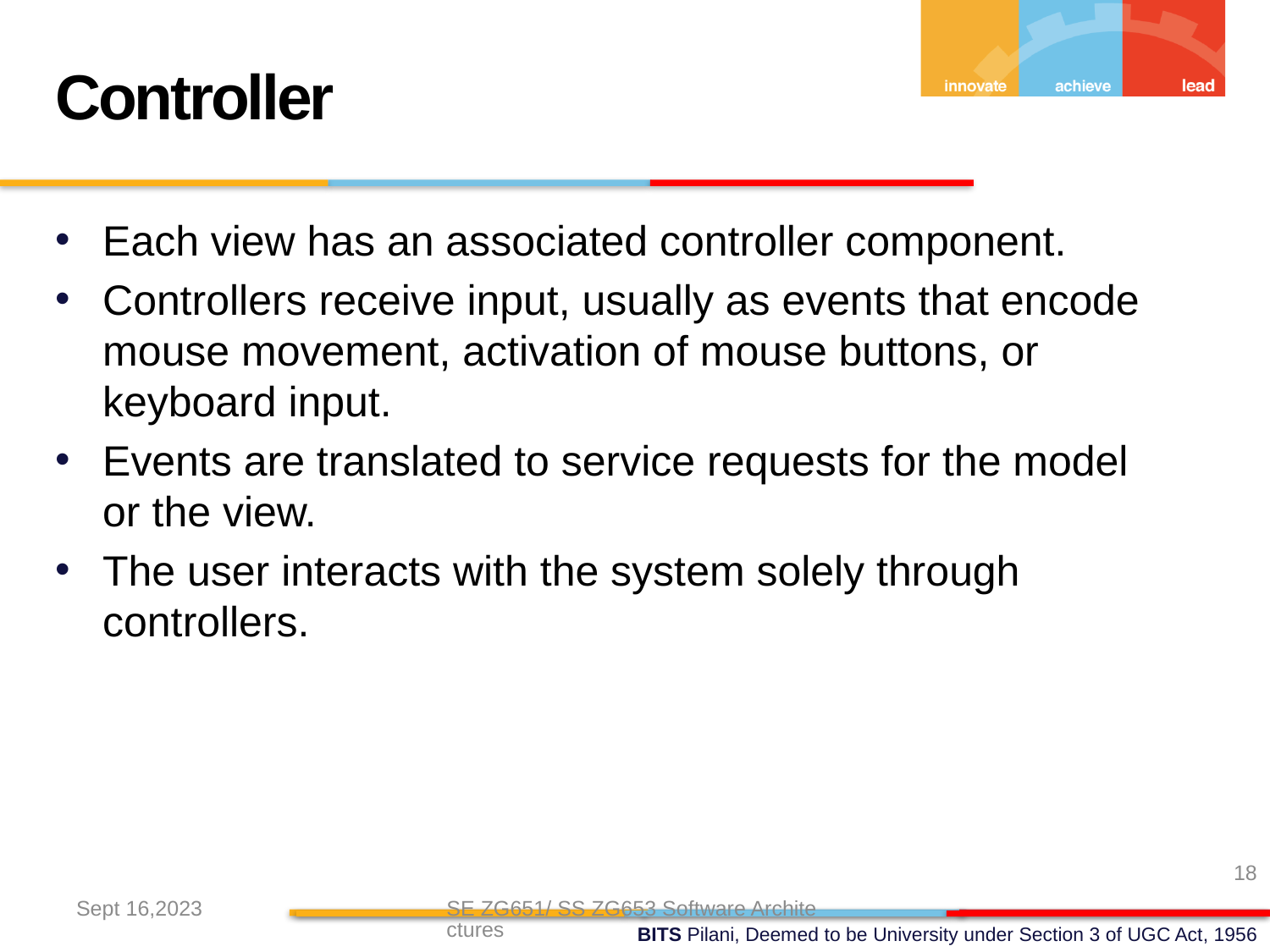

Controller
Each view has an associated controller component.
Controllers receive input, usually as events that encode mouse movement, activation of mouse buttons, or keyboard input.
Events are translated to service requests for the model or the view.
The user interacts with the system solely through controllers.
18
Sept 16,2023
SE ZG651/ SS ZG653 Software Architectures